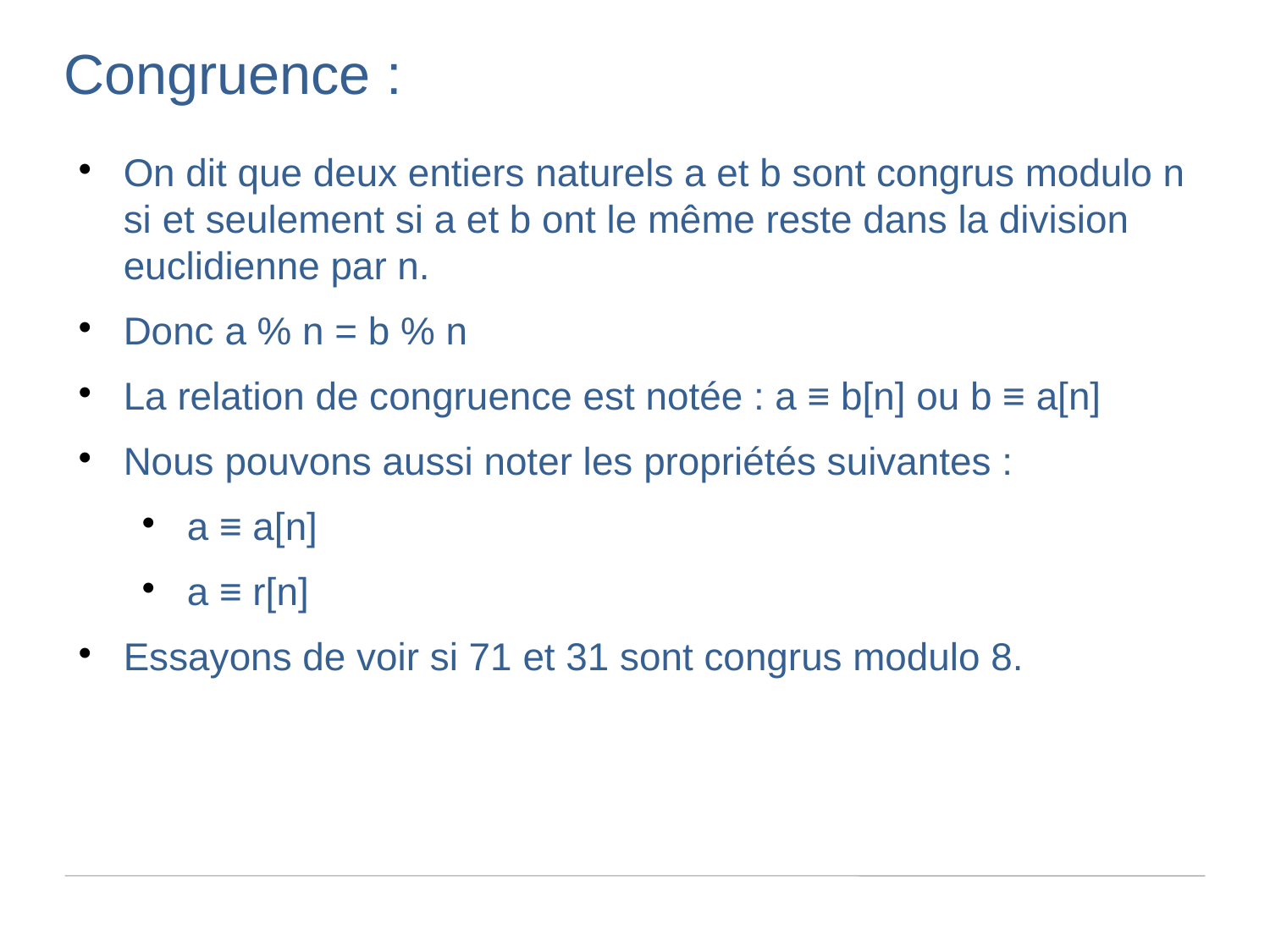

Congruence :
On dit que deux entiers naturels a et b sont congrus modulo n si et seulement si a et b ont le même reste dans la division euclidienne par n.
Donc a % n = b % n
La relation de congruence est notée : a ≡ b[n] ou b ≡ a[n]
Nous pouvons aussi noter les propriétés suivantes :
a ≡ a[n]
a ≡ r[n]
Essayons de voir si 71 et 31 sont congrus modulo 8.